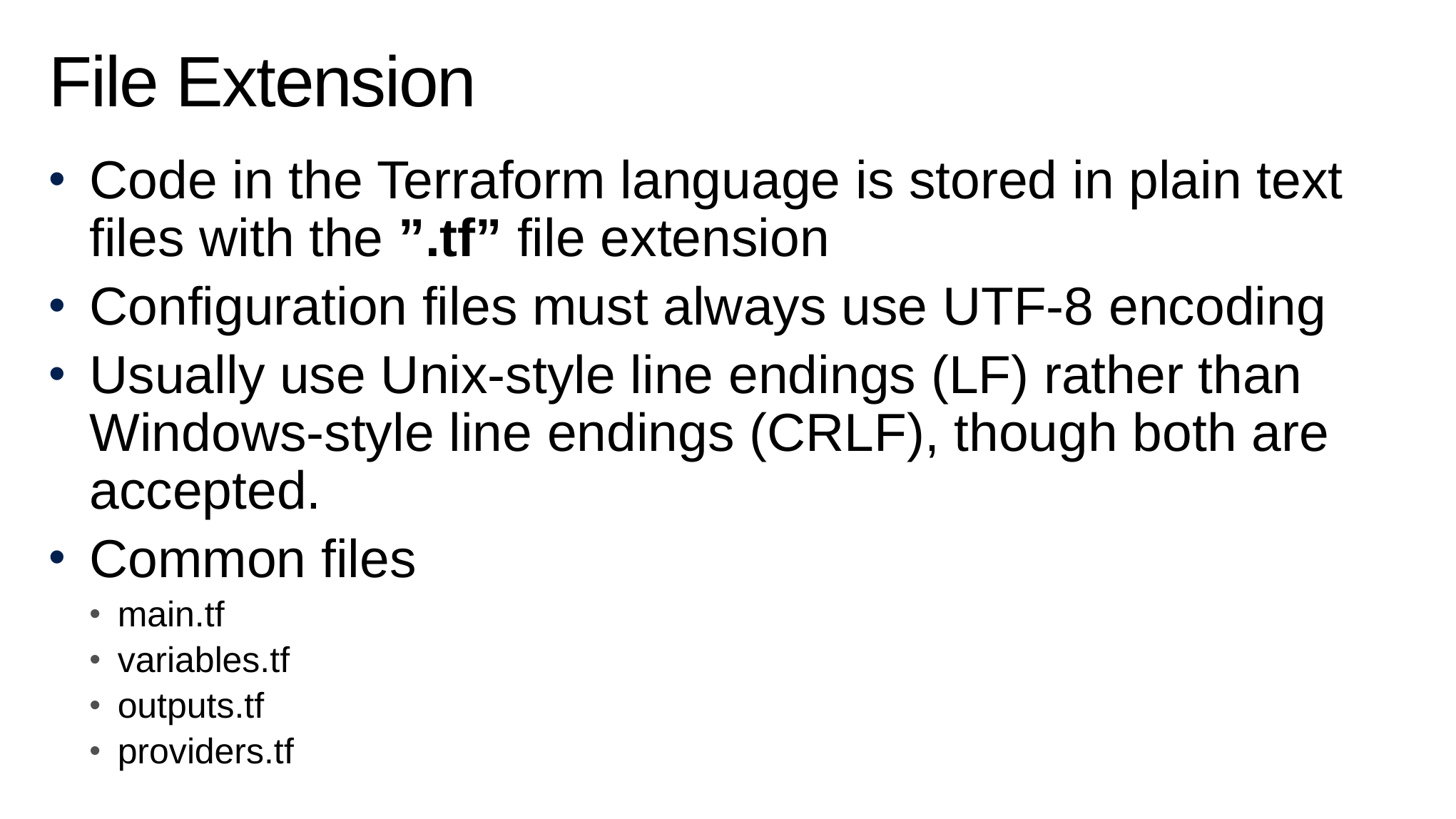

# File Extension
Code in the Terraform language is stored in plain text files with the ”.tf” file extension
Configuration files must always use UTF-8 encoding
Usually use Unix-style line endings (LF) rather than Windows-style line endings (CRLF), though both are accepted.
Common files
main.tf
variables.tf
outputs.tf
providers.tf